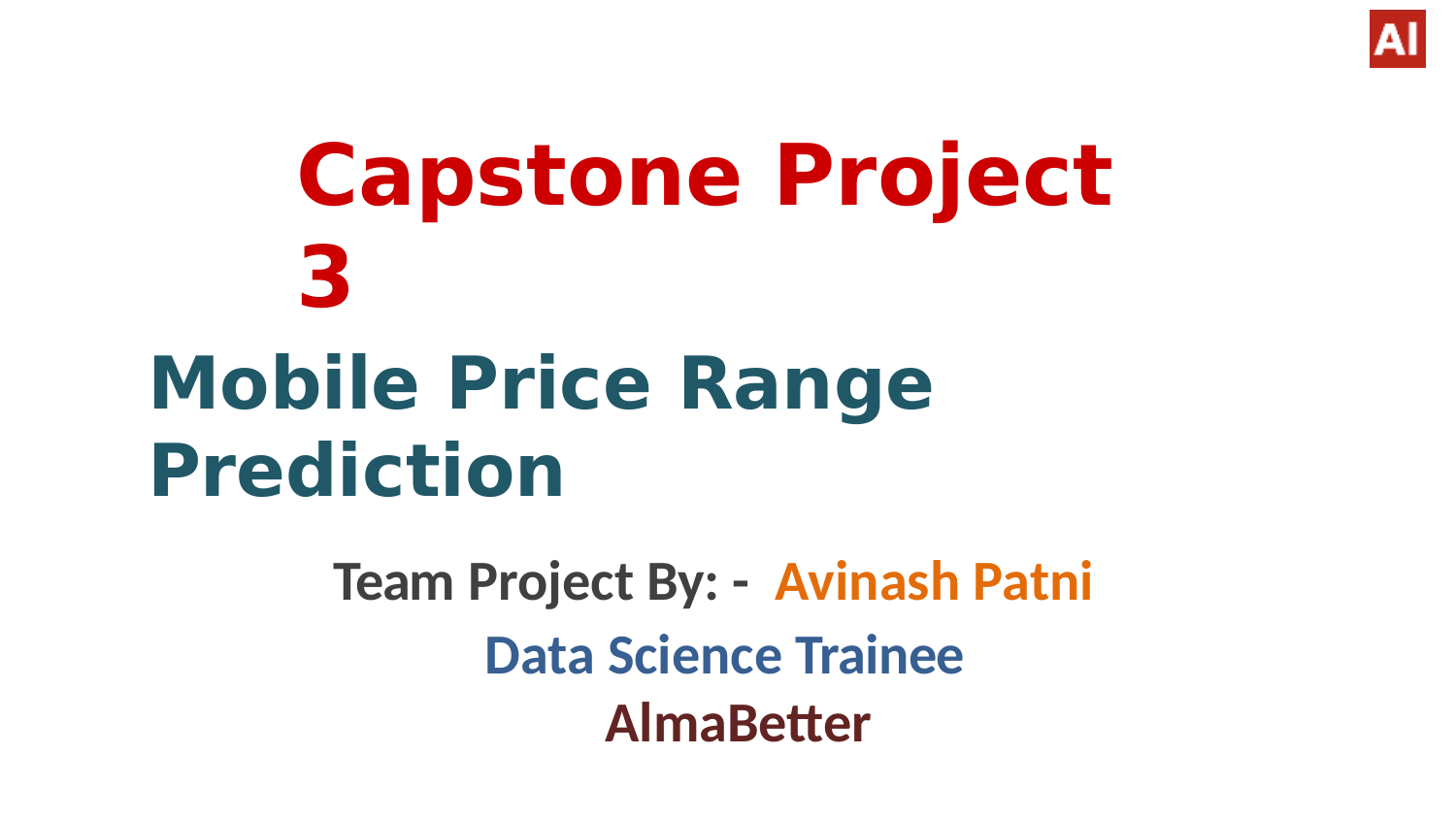

# Capstone Project 3
Mobile Price Range Prediction
Team Project By: -  Avinash Patni
Data Science Trainee  AlmaBetter